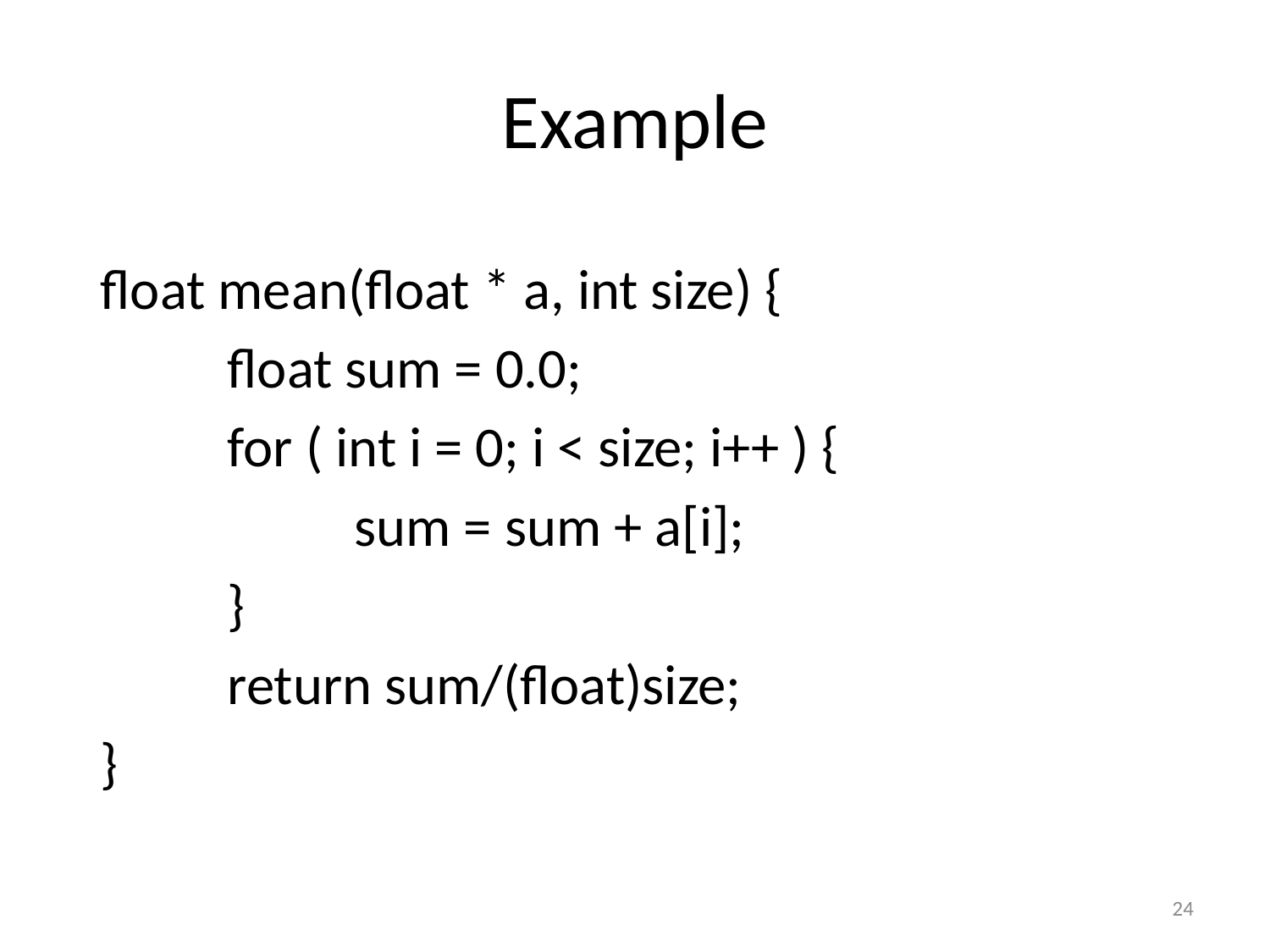

# Example

float mean(float * a, int size) {
	float sum = 0.0;
	for ( int i = 0; i < size; i++ ) {
		sum = sum + a[i];
	}
	return sum/(float)size;
}

24